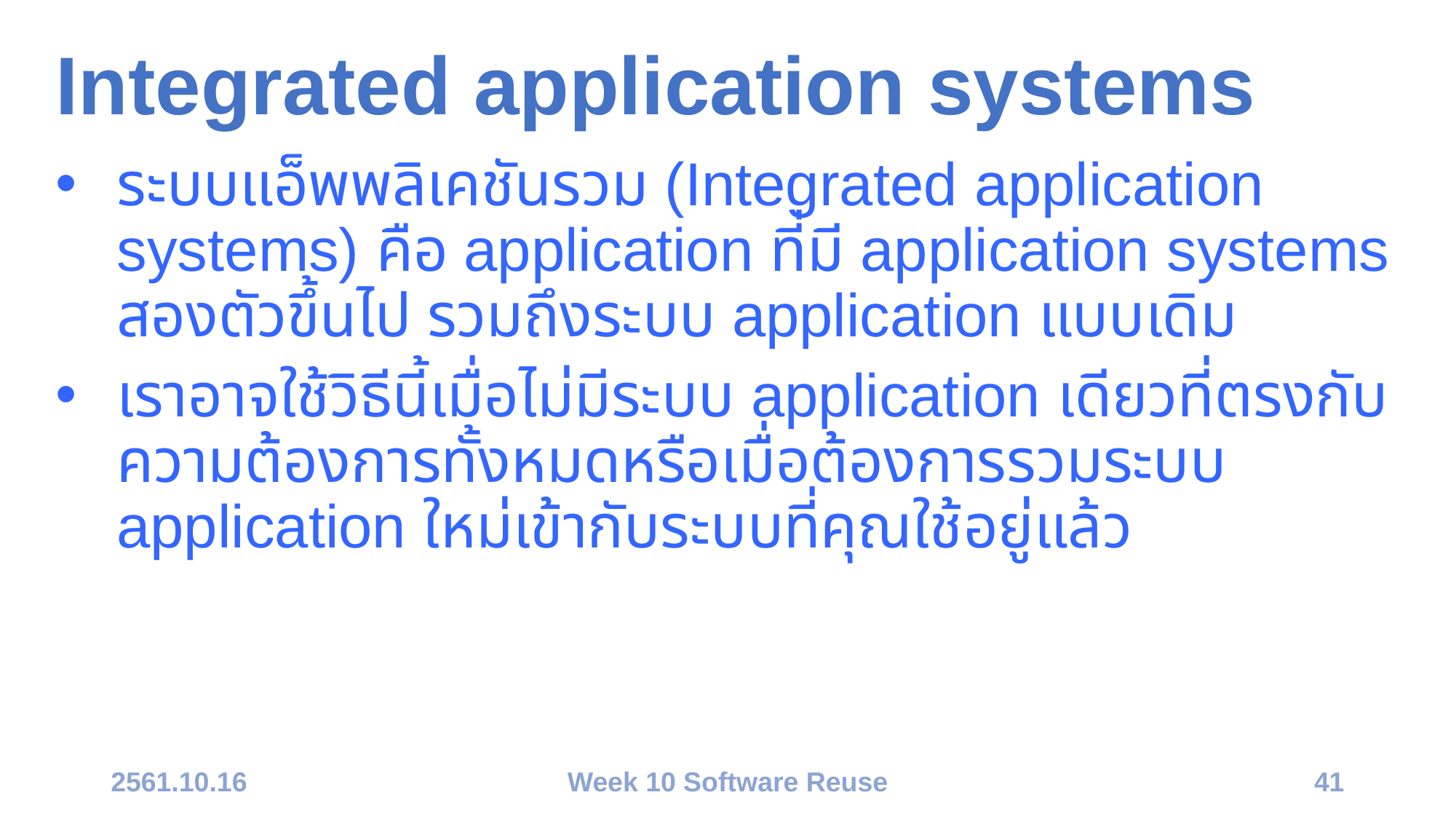

# Integrated application systems
ระบบแอ็พพลิเคชันรวม (Integrated application systems) คือ application ที่มี application systems สองตัวขึ้นไป รวมถึงระบบ application แบบเดิม
เราอาจใช้วิธีนี้เมื่อไม่มีระบบ application เดียวที่ตรงกับความต้องการทั้งหมดหรือเมื่อต้องการรวมระบบ application ใหม่เข้ากับระบบที่คุณใช้อยู่แล้ว
2561.10.16
Week 10 Software Reuse
41